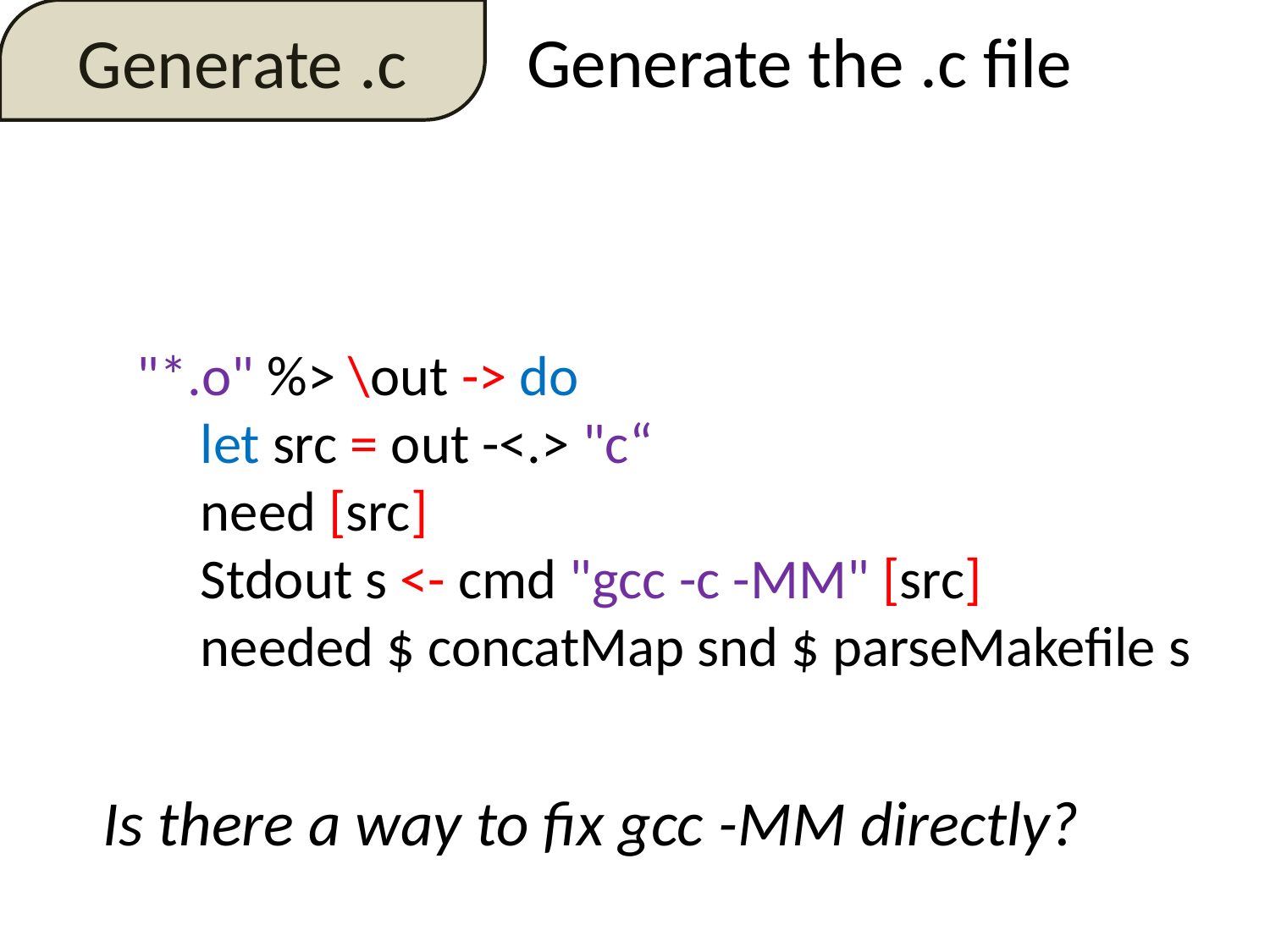

Generate .c
Generate the .c file
"*.o" %> \out -> do
     let src = out -<.> "c“
     need [src]
     Stdout s <- cmd "gcc -c -MM" [src]
     needed $ concatMap snd $ parseMakefile s
Is there a way to fix gcc -MM directly?